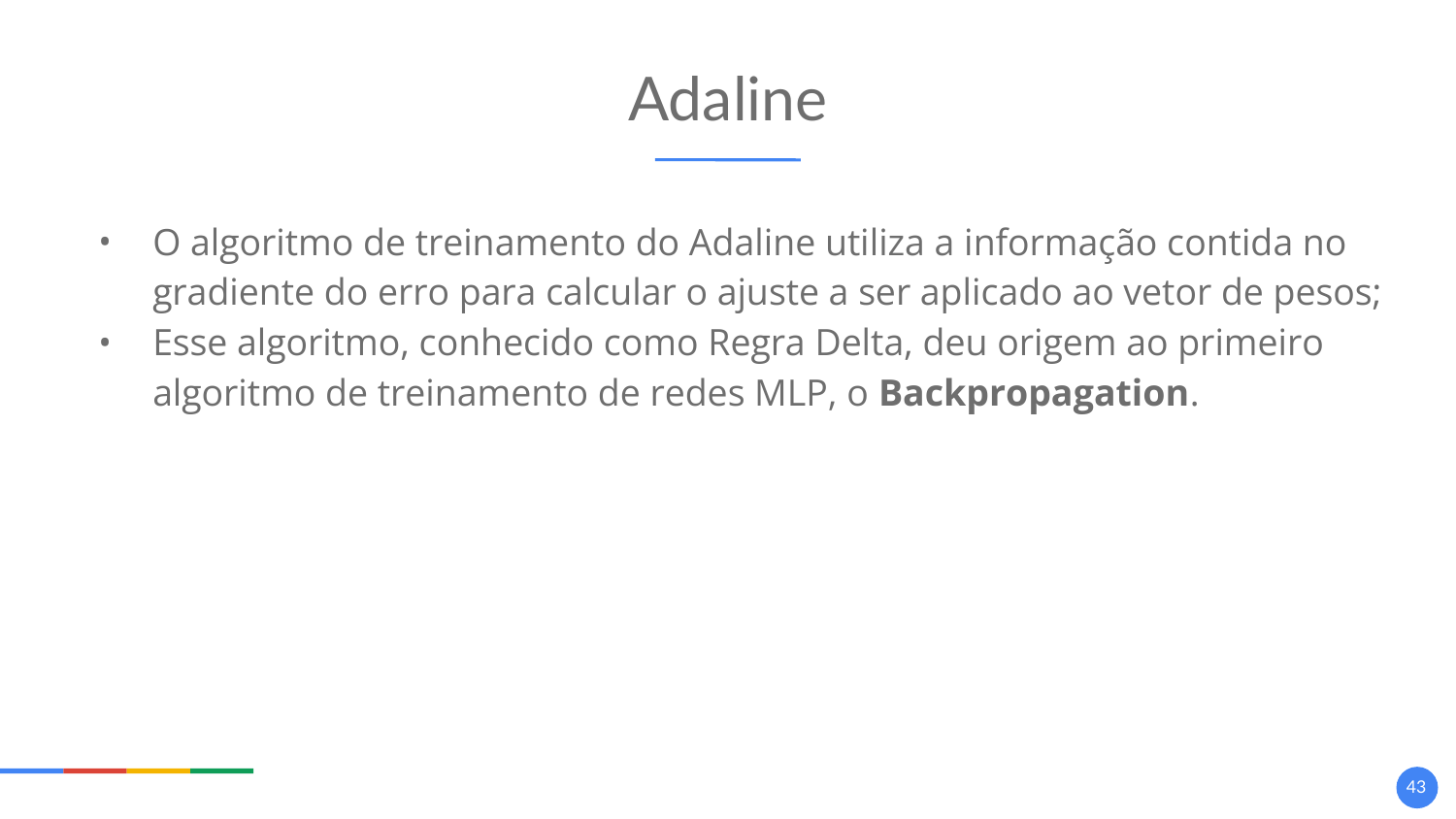

# Adaline
O algoritmo de treinamento do Adaline utiliza a informação contida no gradiente do erro para calcular o ajuste a ser aplicado ao vetor de pesos;
Esse algoritmo, conhecido como Regra Delta, deu origem ao primeiro algoritmo de treinamento de redes MLP, o Backpropagation.